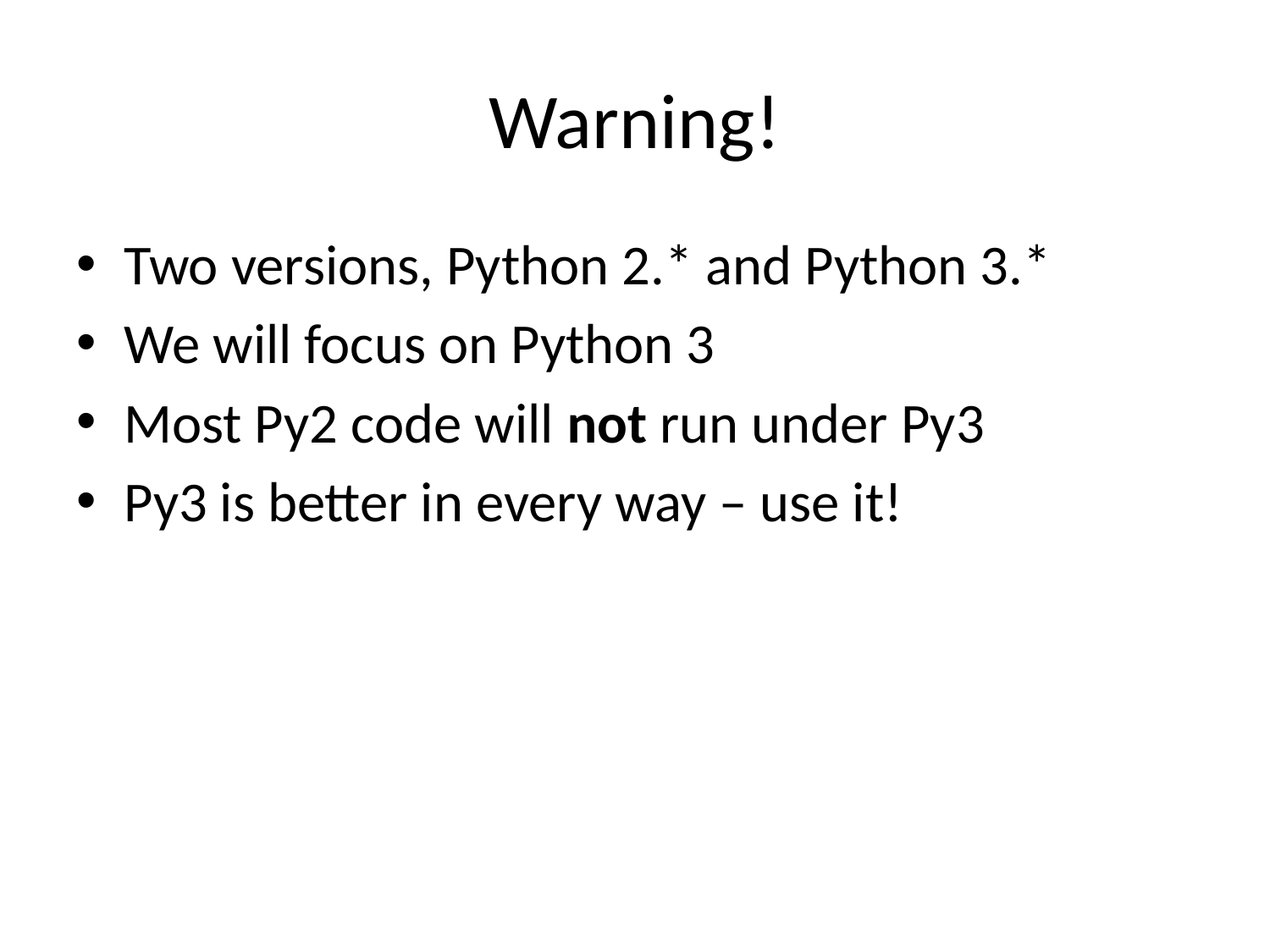

# Warning!
Two versions, Python 2.* and Python 3.*
We will focus on Python 3
Most Py2 code will not run under Py3
Py3 is better in every way – use it!